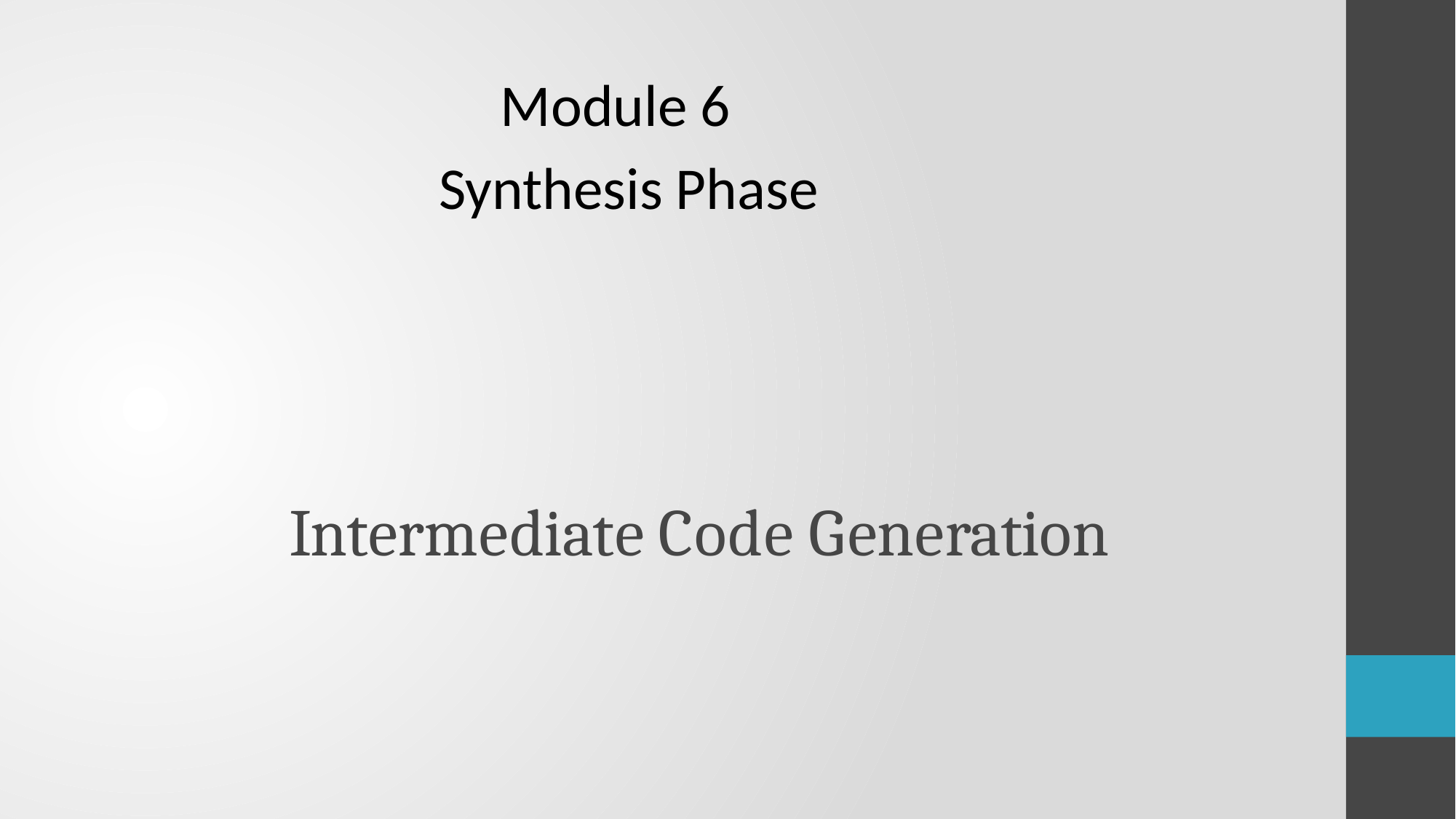

Module 6
Synthesis Phase

# Intermediate Code Generation